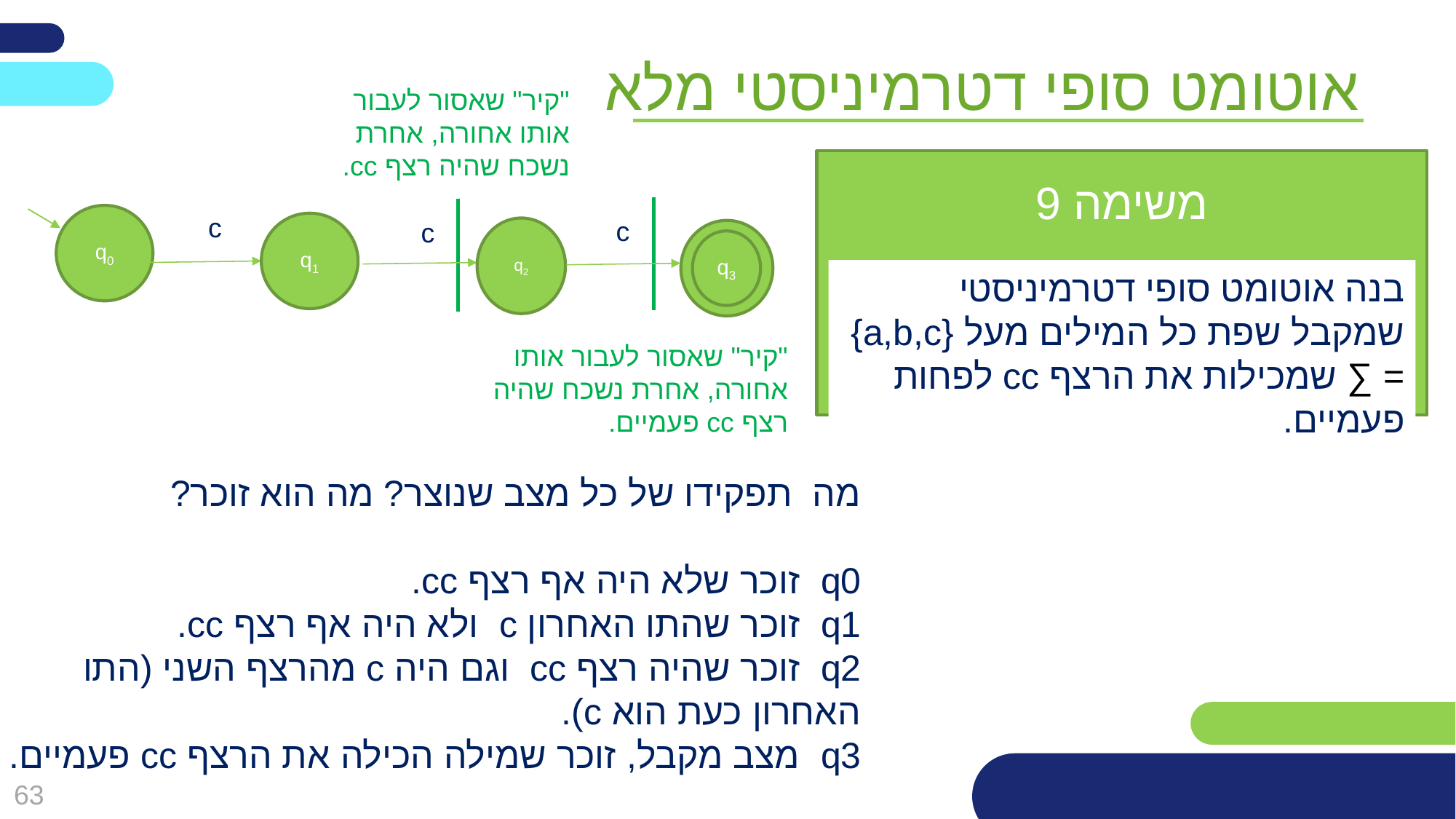

אוטומט סופי דטרמיניסטי מלא
"קיר" שאסור לעבור אותו אחורה, אחרת נשכח שהיה רצף cc.
משימה 9

c
q0
c
c
q1
q2

q3
בנה אוטומט סופי דטרמיניסטי שמקבל שפת כל המילים מעל {a,b,c} = ∑ שמכילות את הרצף cc לפחות פעמיים.
"קיר" שאסור לעבור אותו אחורה, אחרת נשכח שהיה רצף cc פעמיים.
מה  תפקידו של כל מצב שנוצר? מה הוא זוכר?

q0  זוכר שלא היה אף רצף cc.
q1  זוכר שהתו האחרון c  ולא היה אף רצף cc.
q2  זוכר שהיה רצף cc  וגם היה c מהרצף השני (התו האחרון כעת הוא c).
q3  מצב מקבל, זוכר שמילה הכילה את הרצף cc פעמיים.